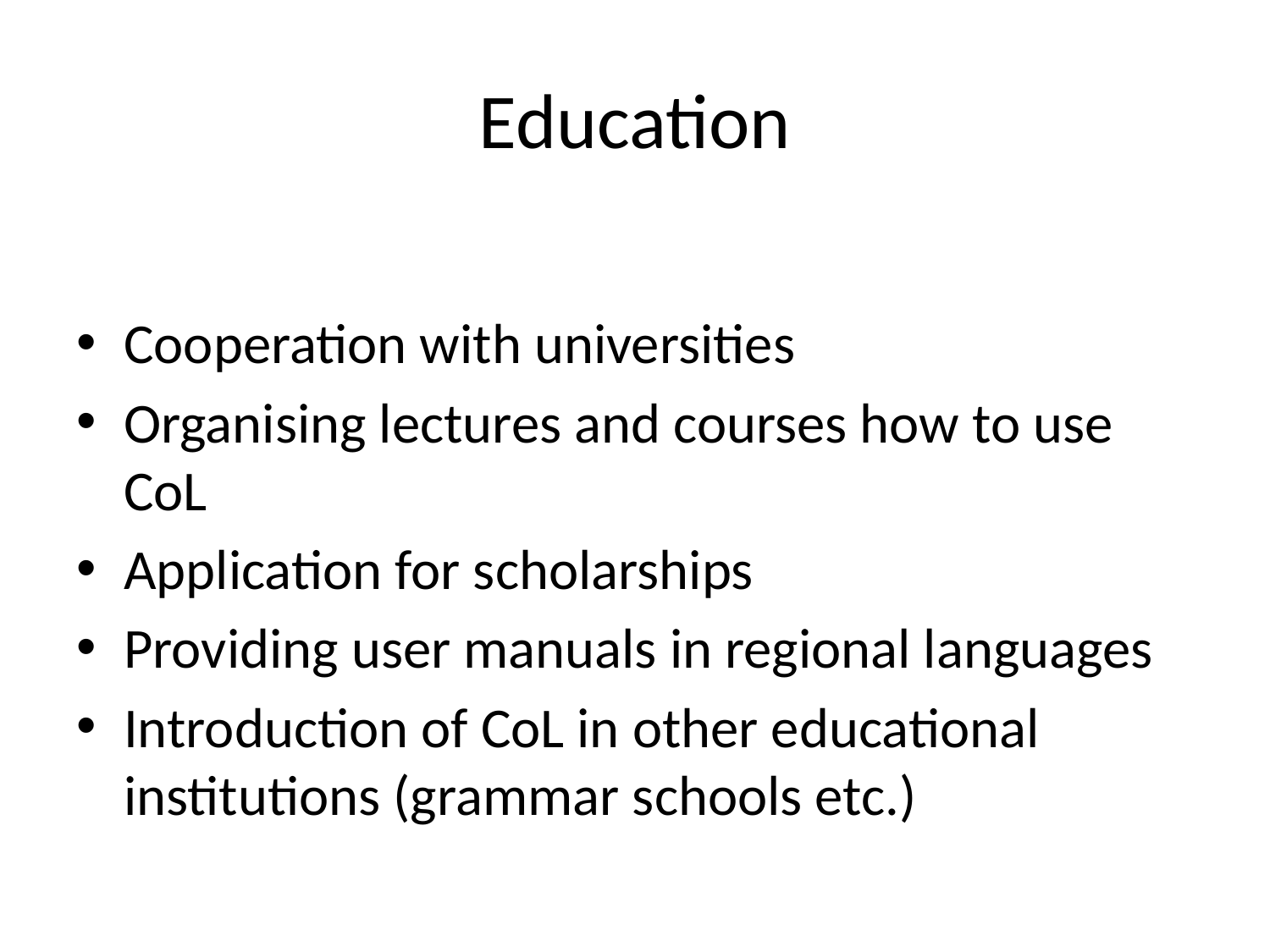

# Education

Cooperation with universities
Organising lectures and courses how to use CoL
Application for scholarships
Providing user manuals in regional languages
Introduction of CoL in other educational institutions (grammar schools etc.)